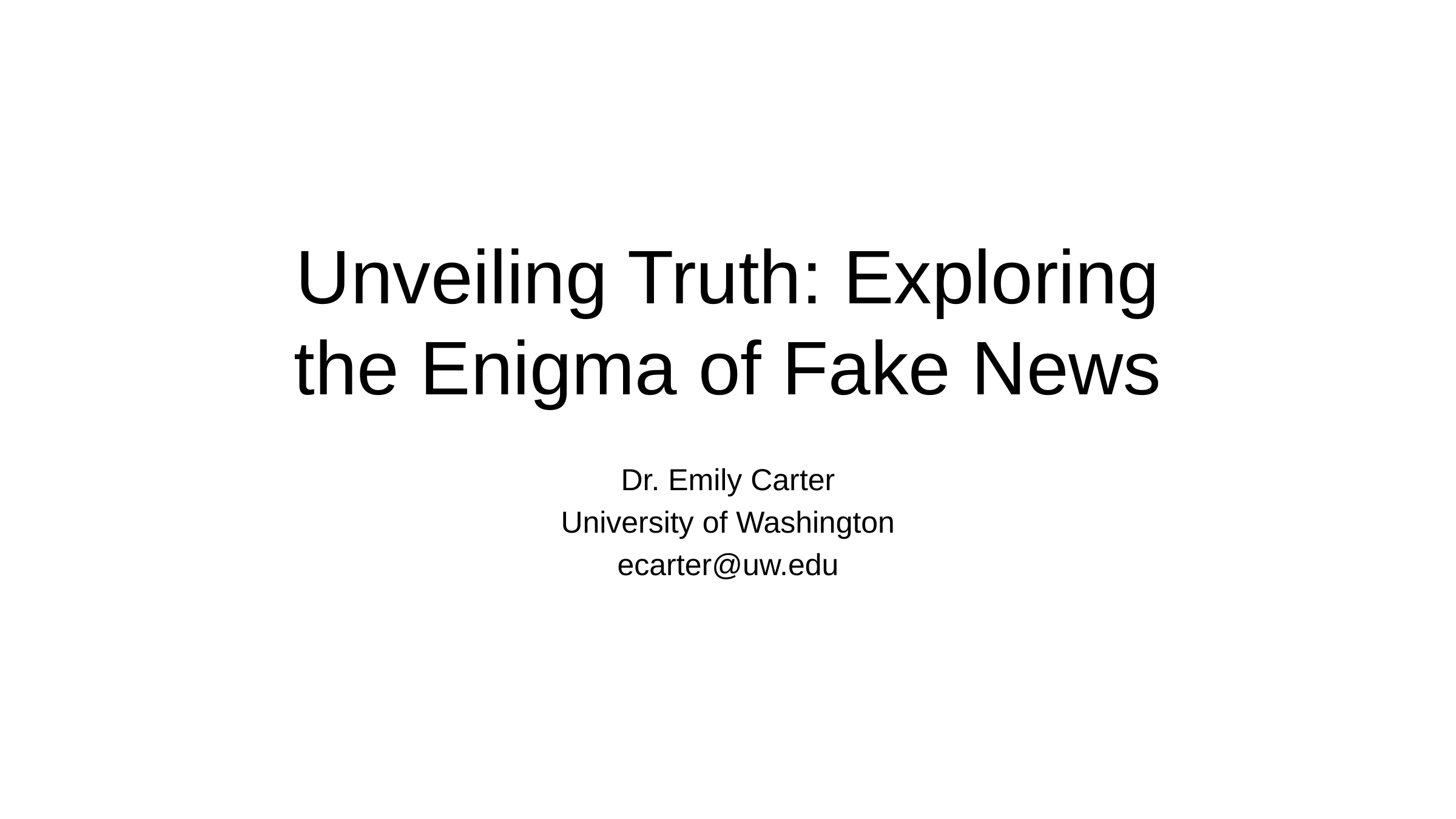

# Unveiling Truth: Exploring the Enigma of Fake News
Dr. Emily Carter
University of Washington
ecarter@uw.edu